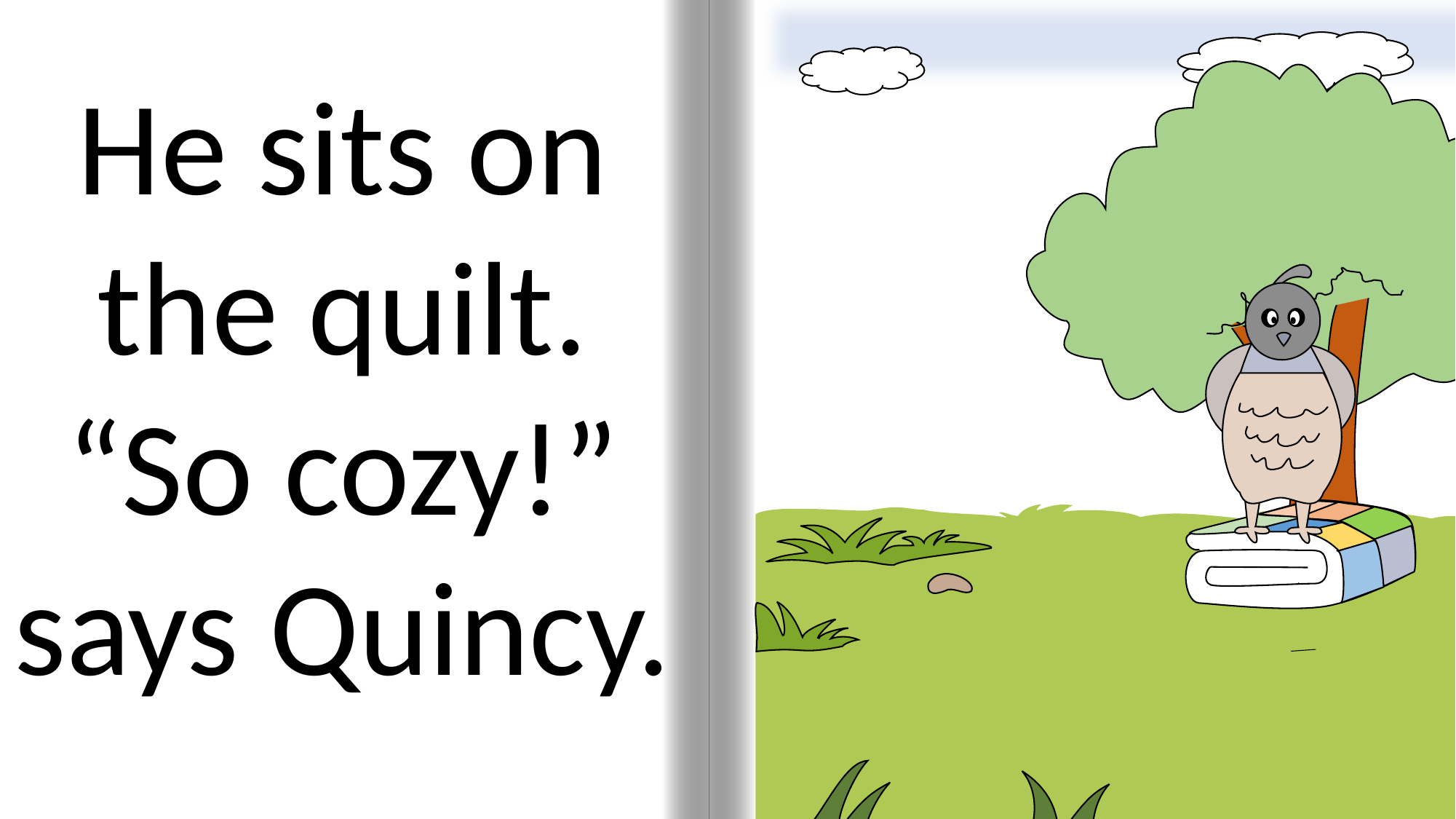

He sits on the quilt. “So cozy!” says Quincy.